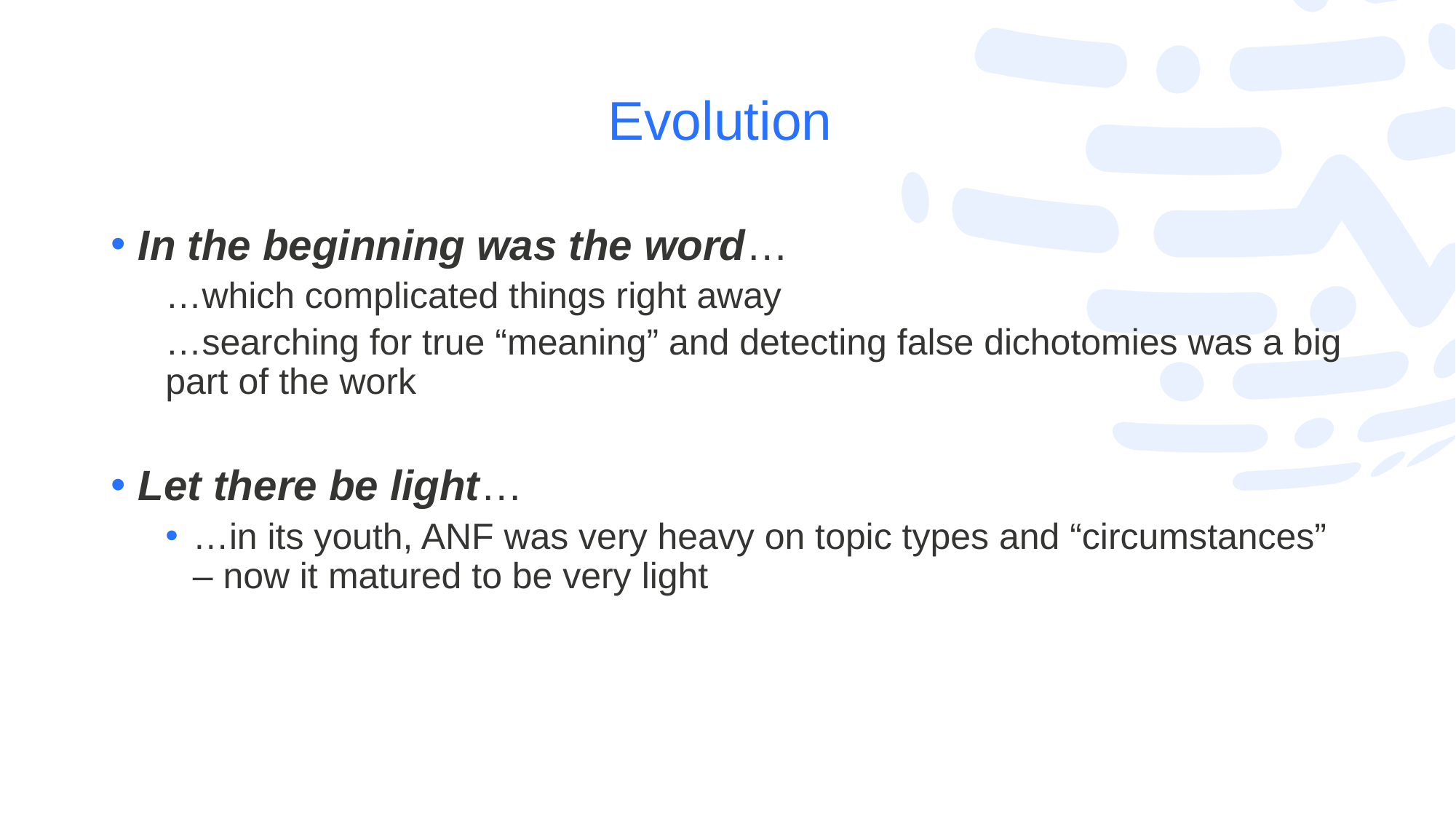

# Evolution
In the beginning was the word…
…which complicated things right away
…searching for true “meaning” and detecting false dichotomies was a big part of the work

Let there be light…
…in its youth, ANF was very heavy on topic types and “circumstances” – now it matured to be very light

26